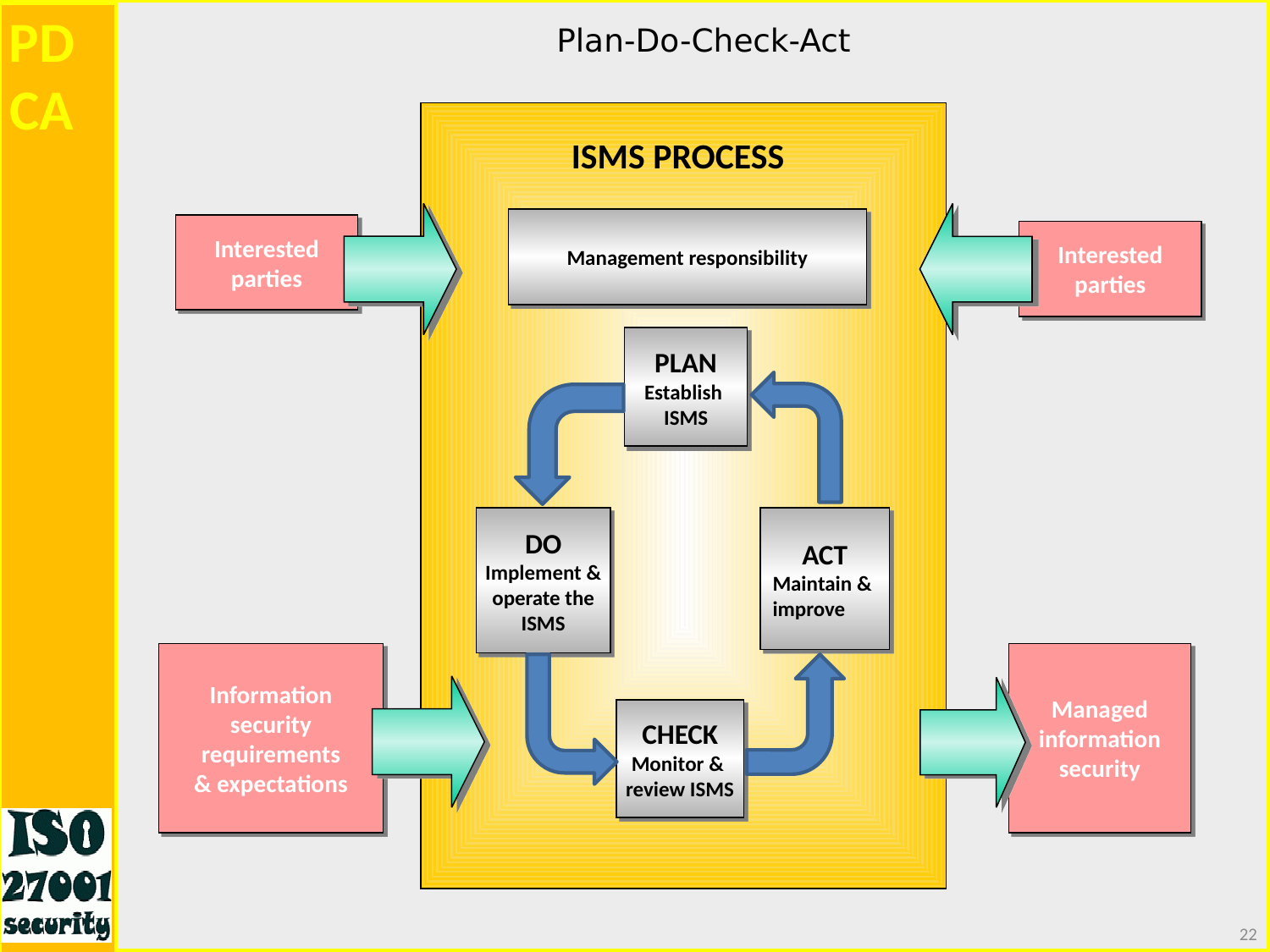

PDCA
Plan-Do-Check-Act

ISMS PROCESS

Management responsibility
Interested
parties
Interested
parties
PLAN
Establish
ISMS

DO
Implement &
operate the
ISMS
ACT
Maintain &
improve
Information
security
requirements
& expectations
Managed
information
security

CHECK
Monitor &
review ISMS
22